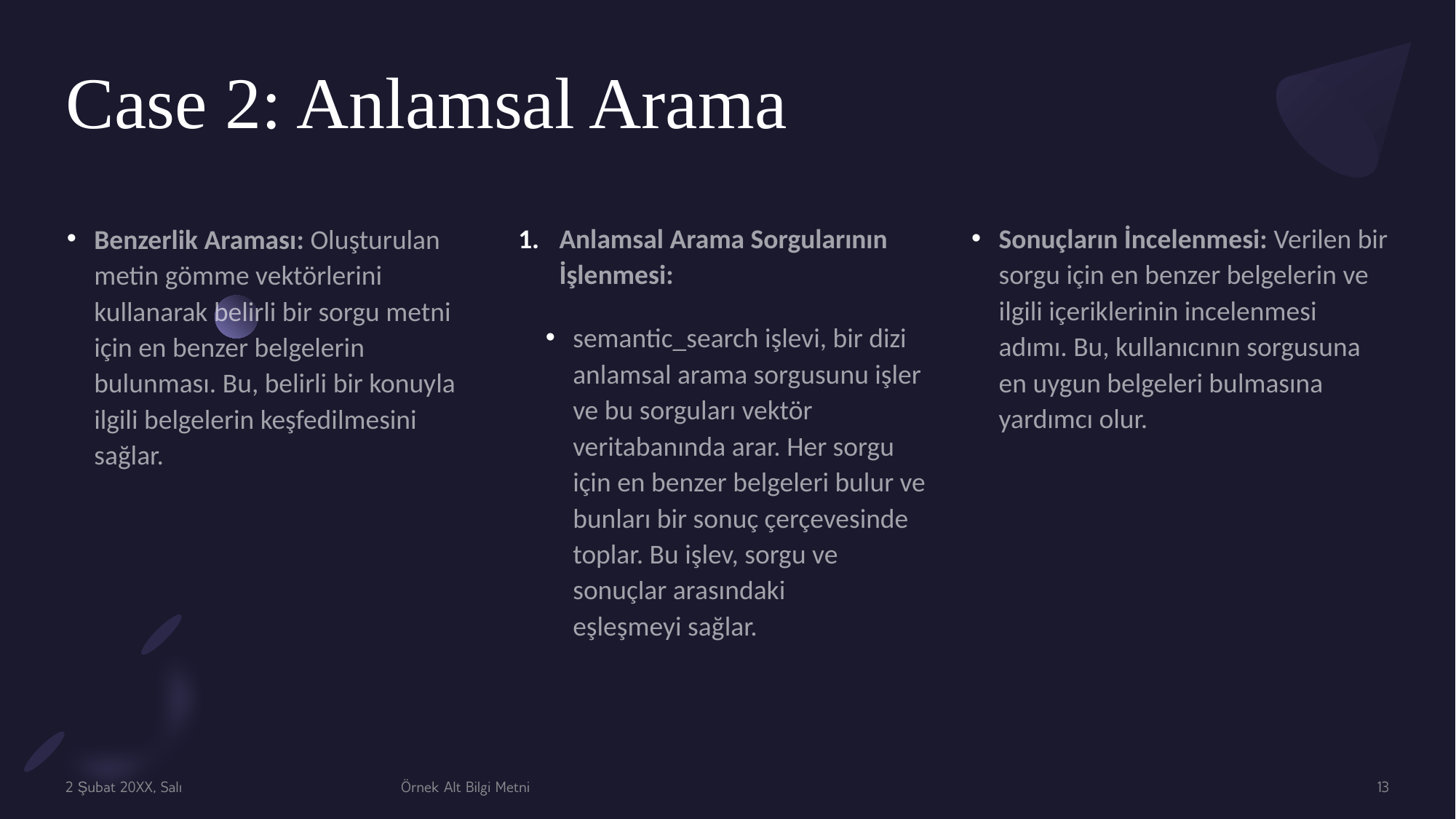

# Case 2: Anlamsal Arama
Anlamsal Arama Sorgularının İşlenmesi:
semantic_search işlevi, bir dizi anlamsal arama sorgusunu işler ve bu sorguları vektör veritabanında arar. Her sorgu için en benzer belgeleri bulur ve bunları bir sonuç çerçevesinde toplar. Bu işlev, sorgu ve sonuçlar arasındaki eşleşmeyi sağlar.

Sonuçların İncelenmesi: Verilen bir sorgu için en benzer belgelerin ve ilgili içeriklerinin incelenmesi adımı. Bu, kullanıcının sorgusuna en uygun belgeleri bulmasına yardımcı olur.

Benzerlik Araması: Oluşturulan metin gömme vektörlerini kullanarak belirli bir sorgu metni için en benzer belgelerin bulunması. Bu, belirli bir konuyla ilgili belgelerin keşfedilmesini sağlar.

2 Şubat 20XX, Salı
Örnek Alt Bilgi Metni
13